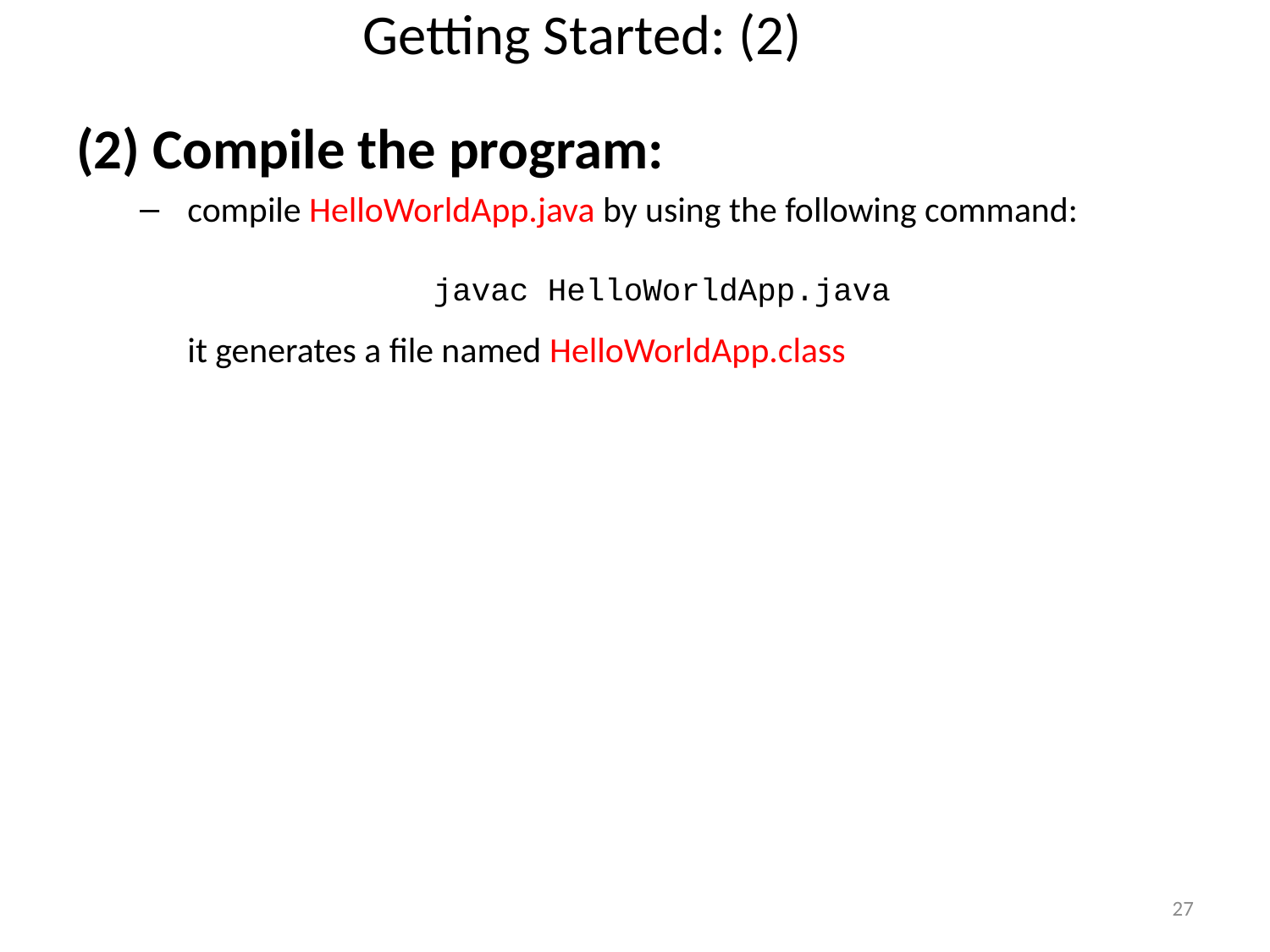

# Getting Started: (2)
(2) Compile the program:
 compile HelloWorldApp.java by using the following command:
			javac HelloWorldApp.java
	 it generates a file named HelloWorldApp.class

27